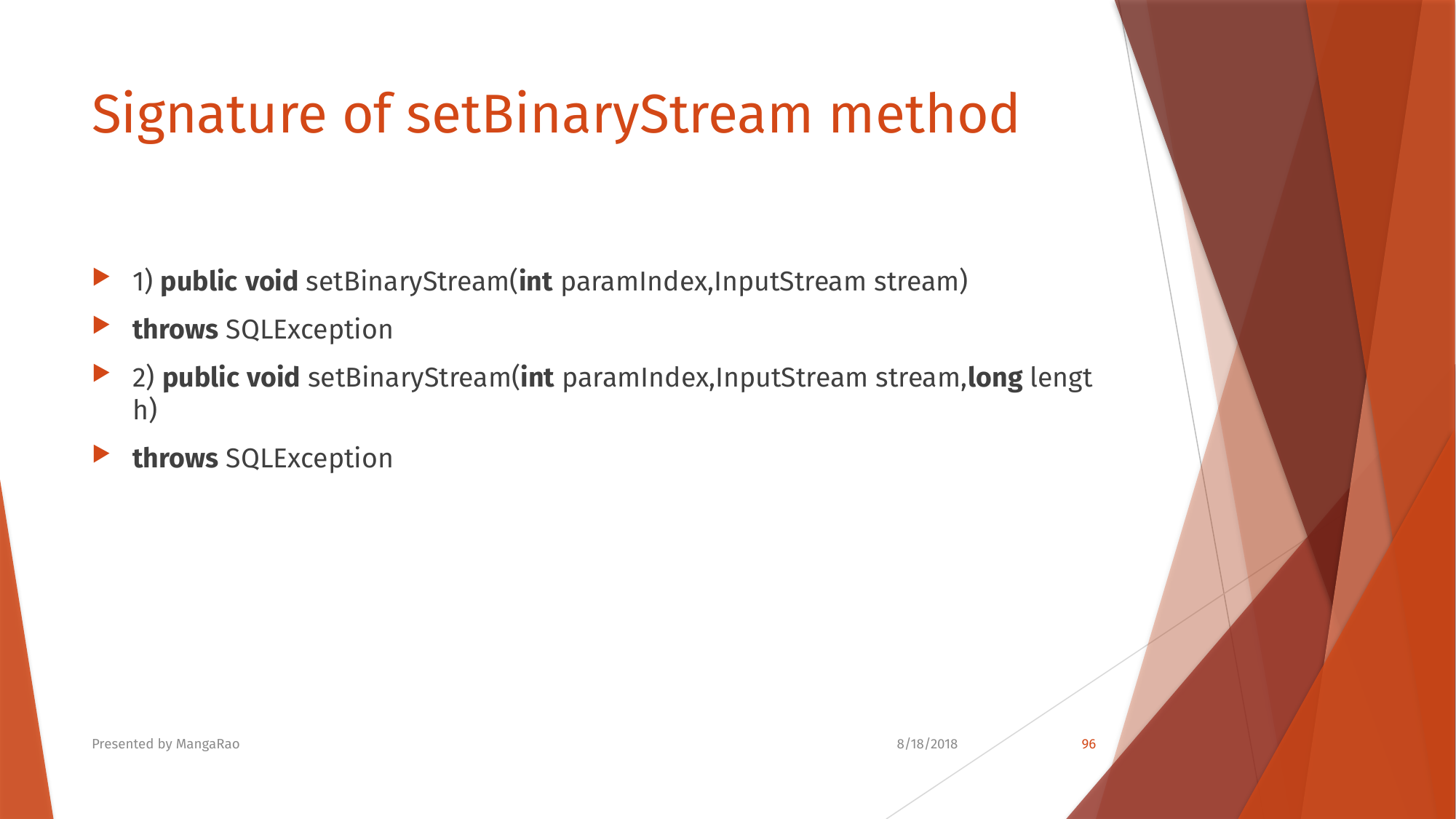

# Signature of setBinaryStream method
1) public void setBinaryStream(int paramIndex,InputStream stream)
throws SQLException
2) public void setBinaryStream(int paramIndex,InputStream stream,long length)
throws SQLException

Presented by MangaRao
8/18/2018
96